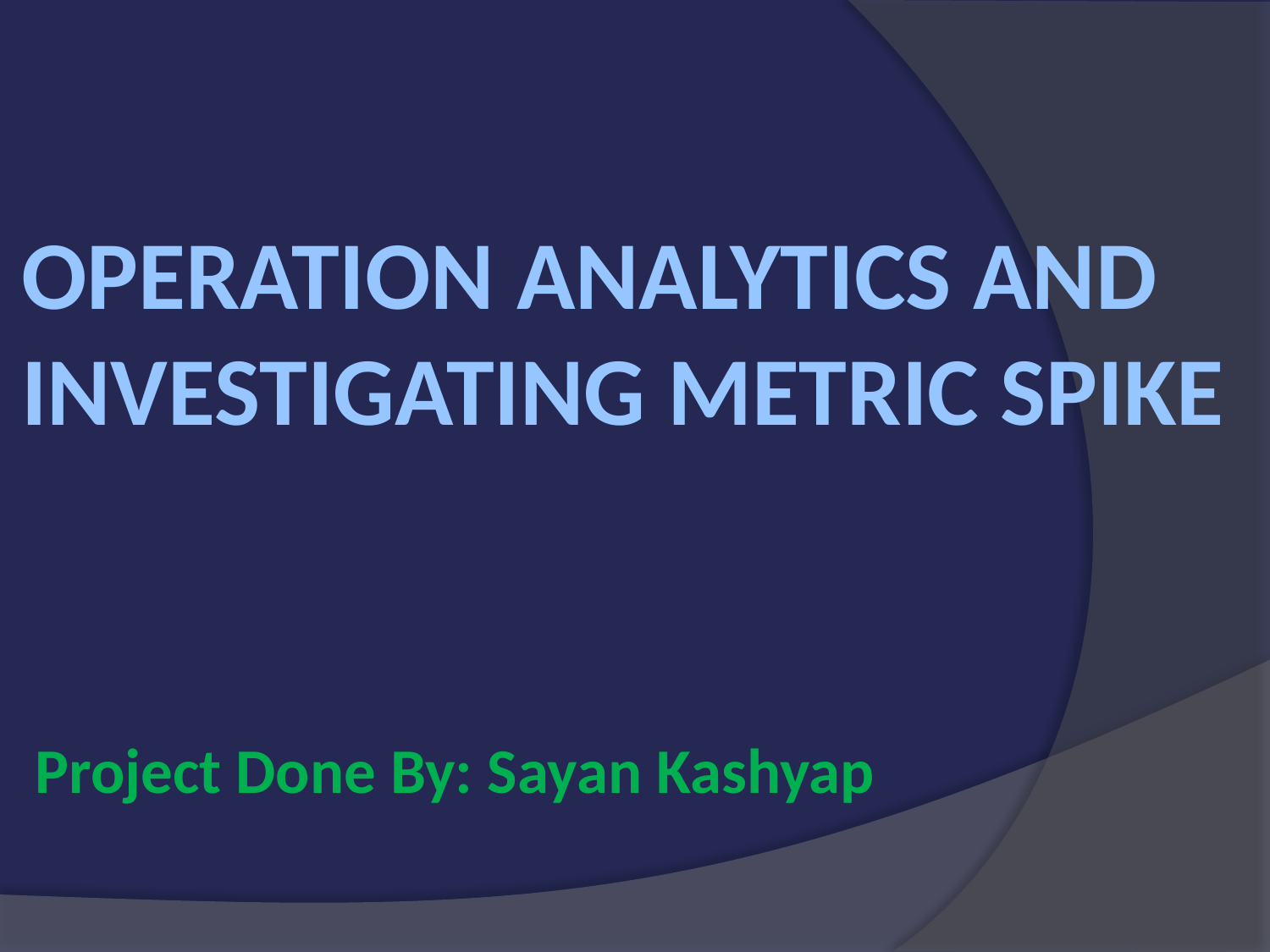

# Operation Analytics and Investigating Metric Spike
Project Done By: Sayan Kashyap